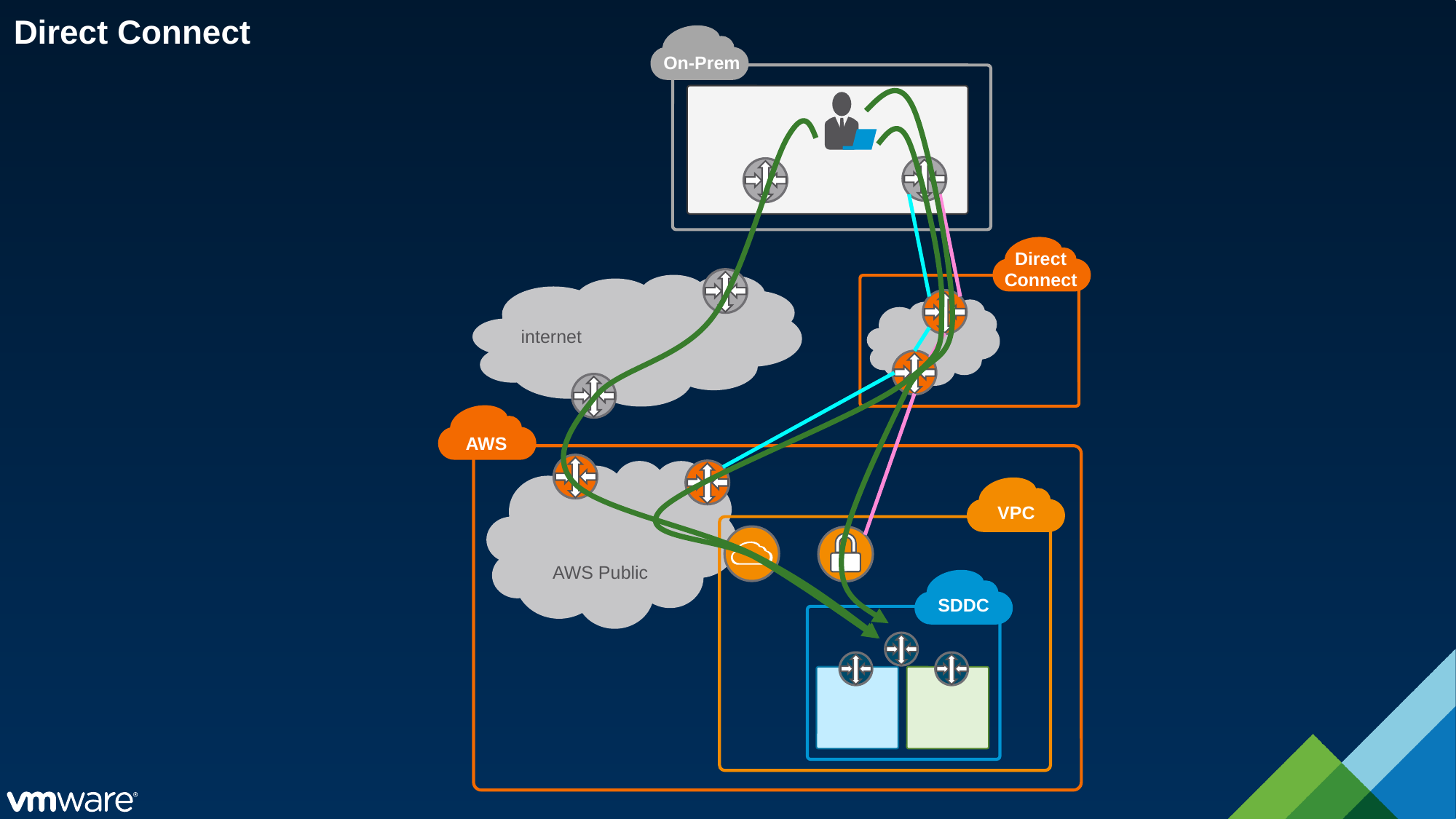

# Direct Connect

On-Prem

Direct
Connect

internet

AWS

VPC

AWS Public

SDDC